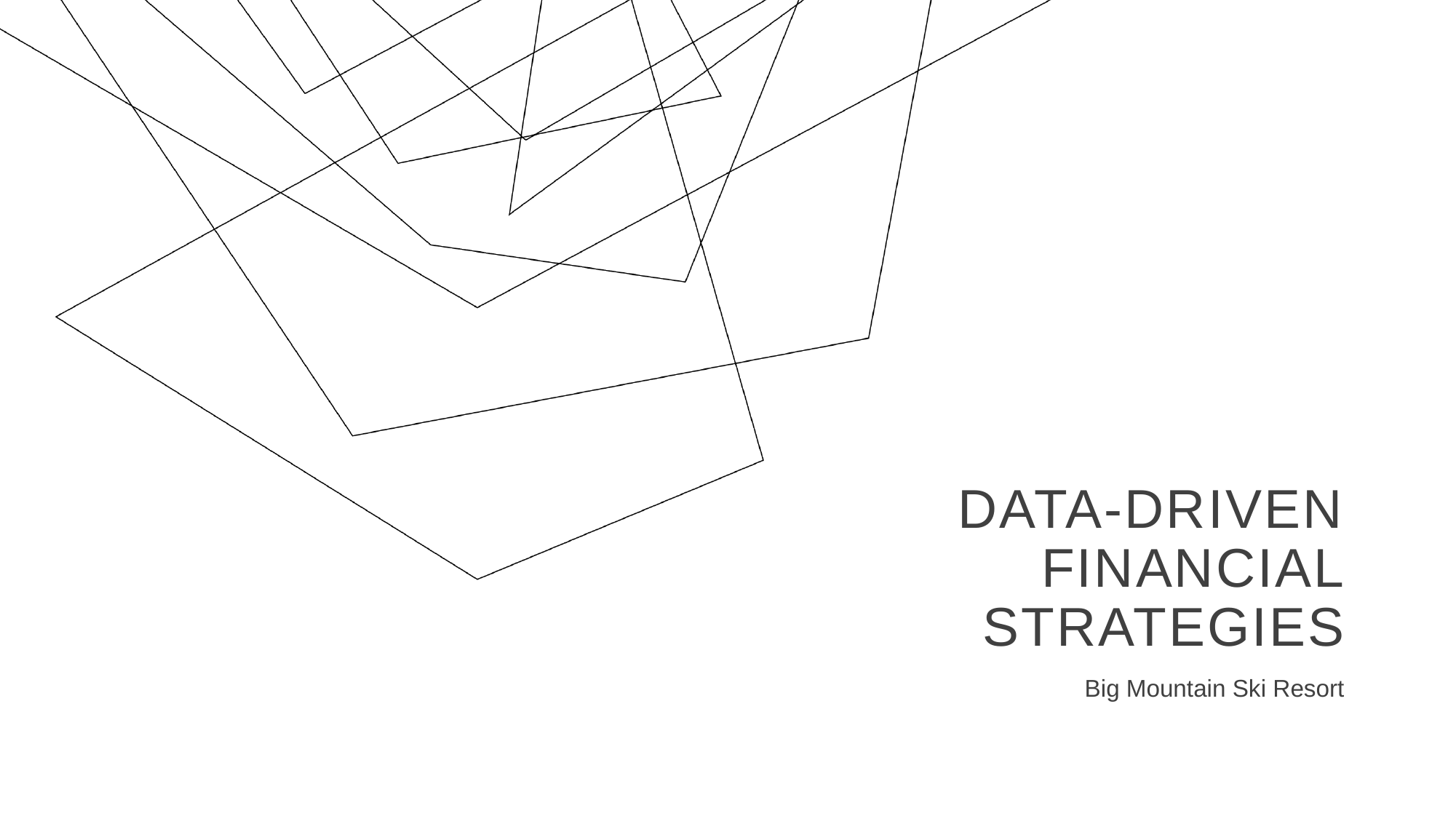

# Data-Driven Financial Strategies
Big Mountain Ski Resort